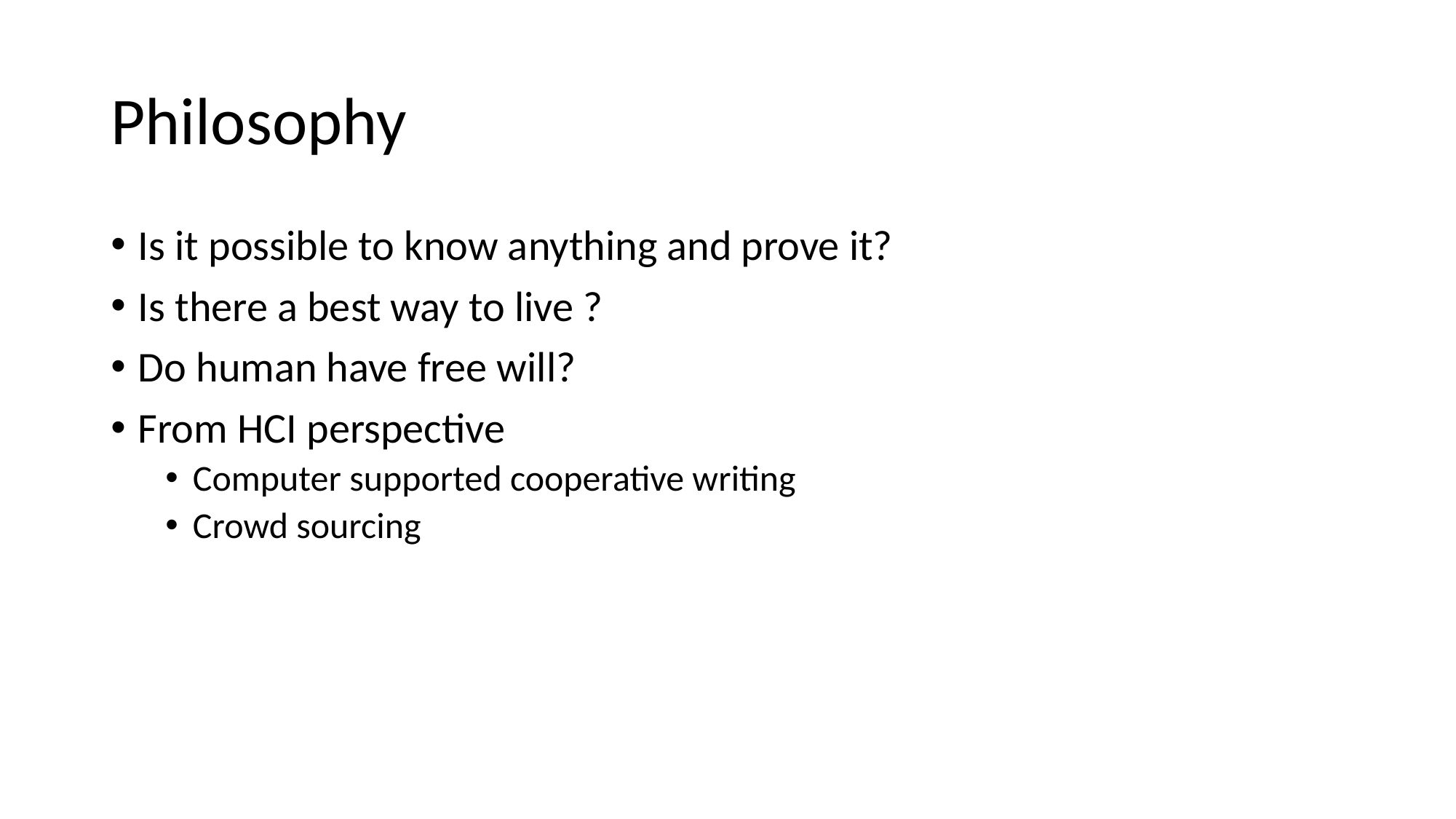

# Philosophy
Is it possible to know anything and prove it?
Is there a best way to live ?
Do human have free will?
From HCI perspective
Computer supported cooperative writing
Crowd sourcing